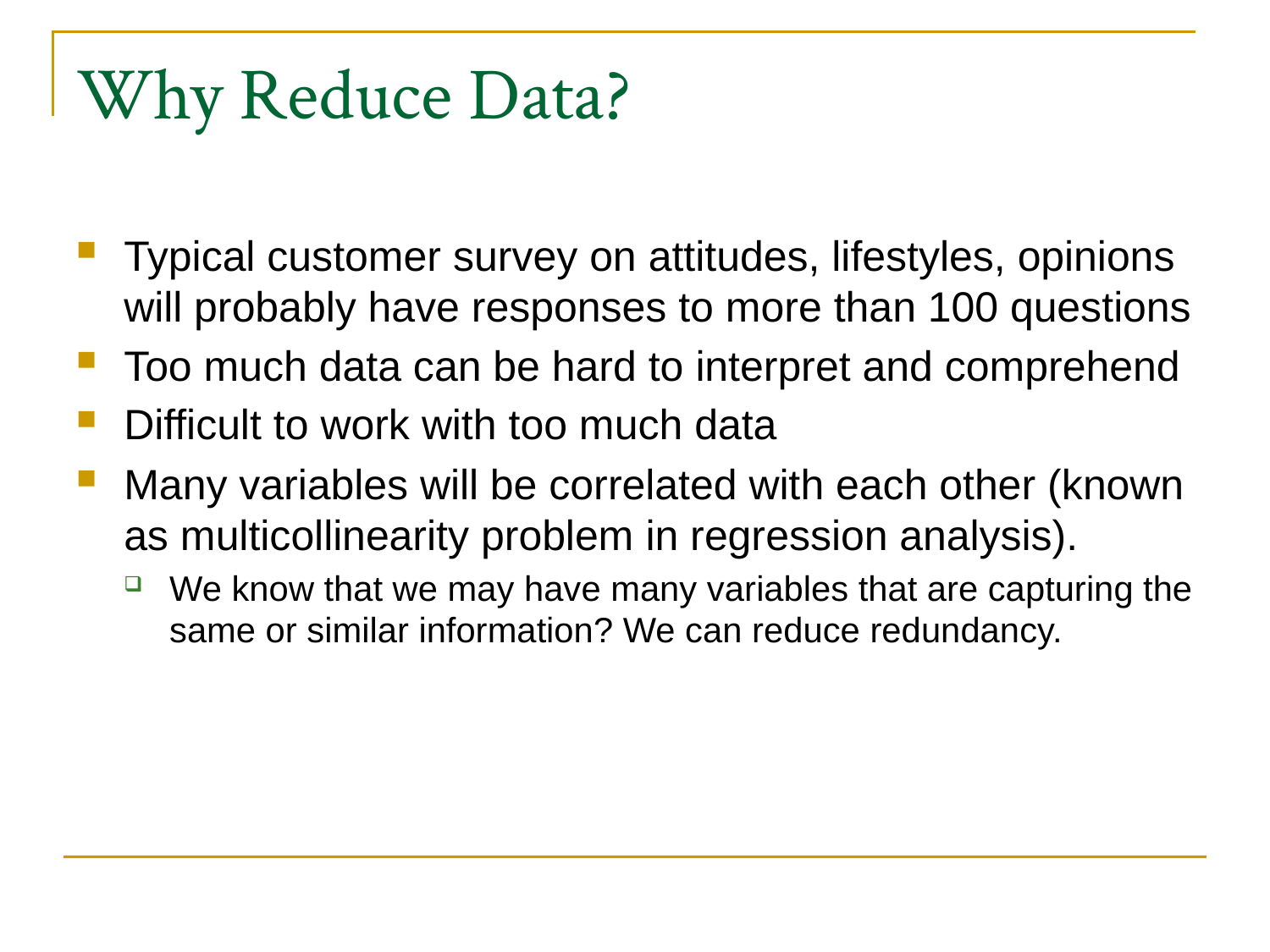

# Why Reduce Data?
Typical customer survey on attitudes, lifestyles, opinions will probably have responses to more than 100 questions
Too much data can be hard to interpret and comprehend
Difficult to work with too much data
Many variables will be correlated with each other (known as multicollinearity problem in regression analysis).
We know that we may have many variables that are capturing the same or similar information? We can reduce redundancy.